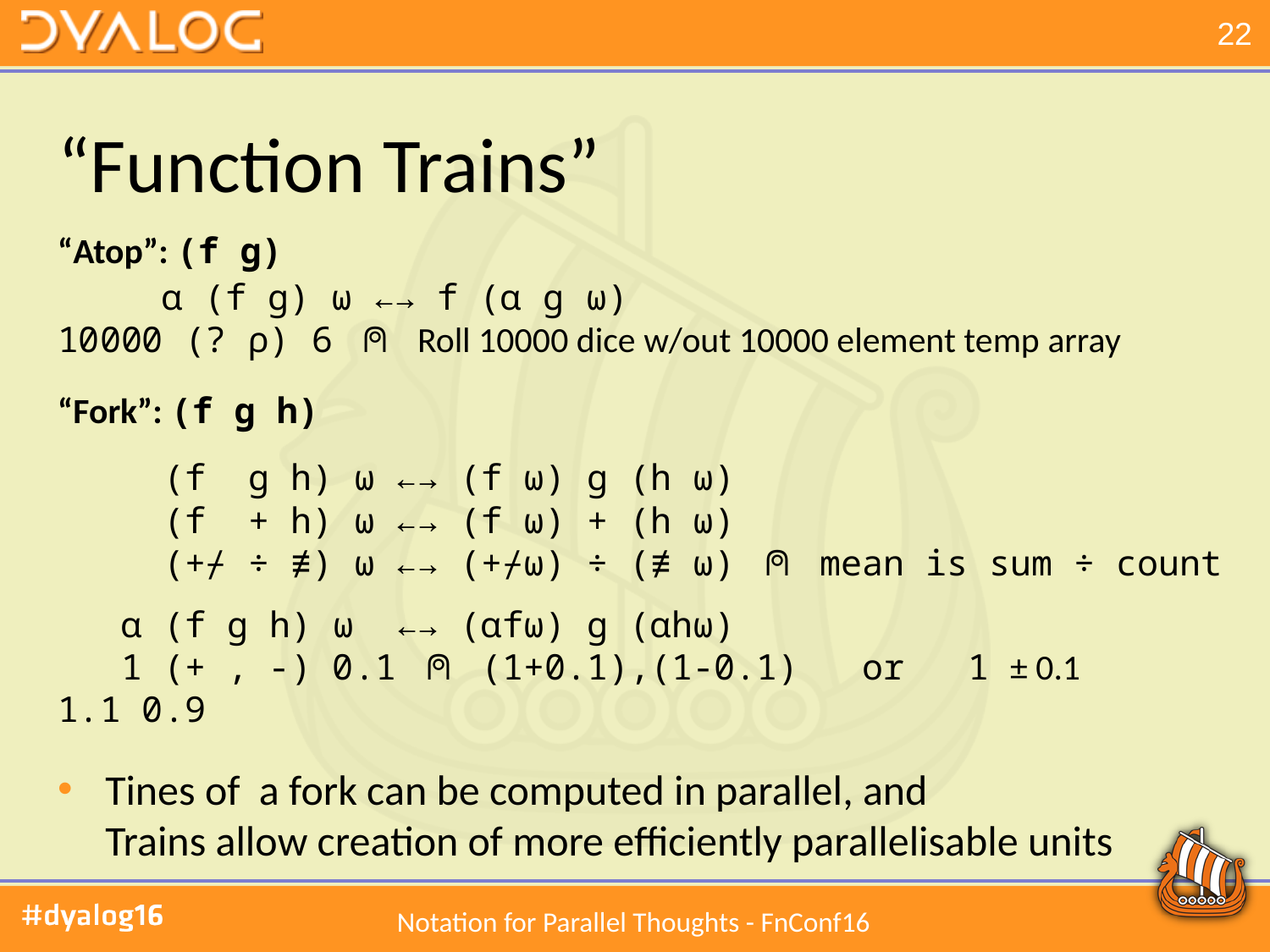

# “Function Trains”
“Atop”: (f g)
                ⍺ (f g) ⍵ ←→ f (⍺ g ⍵)
10000 (? ⍴) 6 ⍝ Roll 10000 dice w/out 10000 element temp array
“Fork”: (f g h)
     (f  g h) ⍵ ←→ (f ⍵) g (h ⍵)
     (f  + h) ⍵ ←→ (f ⍵) + (h ⍵)
     (+⌿ ÷ ≢) ⍵ ←→ (+⌿⍵) ÷ (≢ ⍵) ⍝ mean is sum ÷ count
   ⍺ (f g h) ⍵  ←→ (⍺f⍵) g (⍺h⍵)
   1 (+ , -) 0.1 ⍝ (1+0.1),(1-0.1)   or   1 ± 0.1
1.1 0.9
Tines of  a fork can be computed in parallel, and
Trains allow creation of more efficiently parallelisable units
Notation for Parallel Thoughts - FnConf16